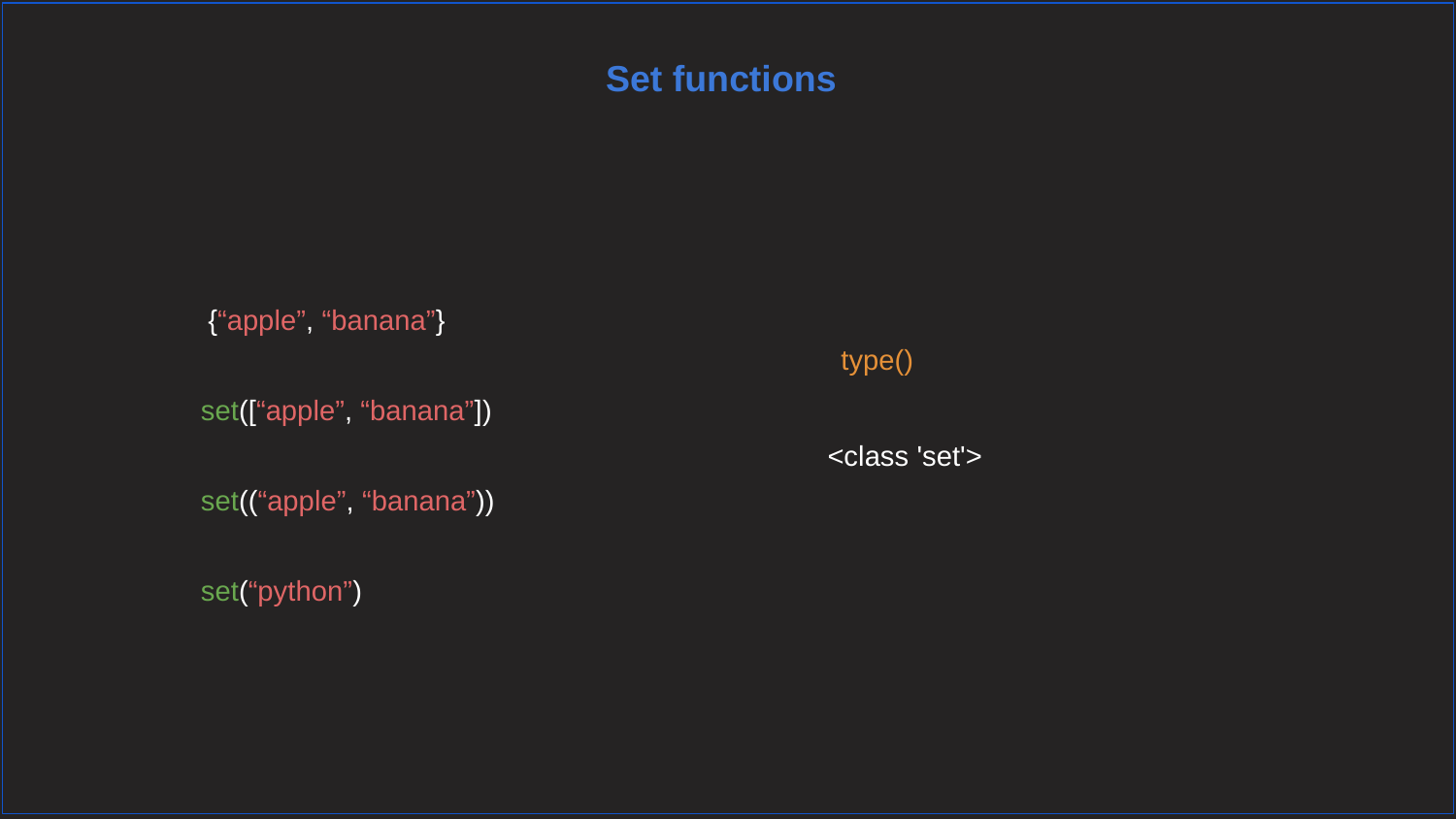

Set functions
{“apple”, “banana”}
type()
set([“apple”, “banana”])
<class 'set'>
set((“apple”, “banana”))
set(“python”)